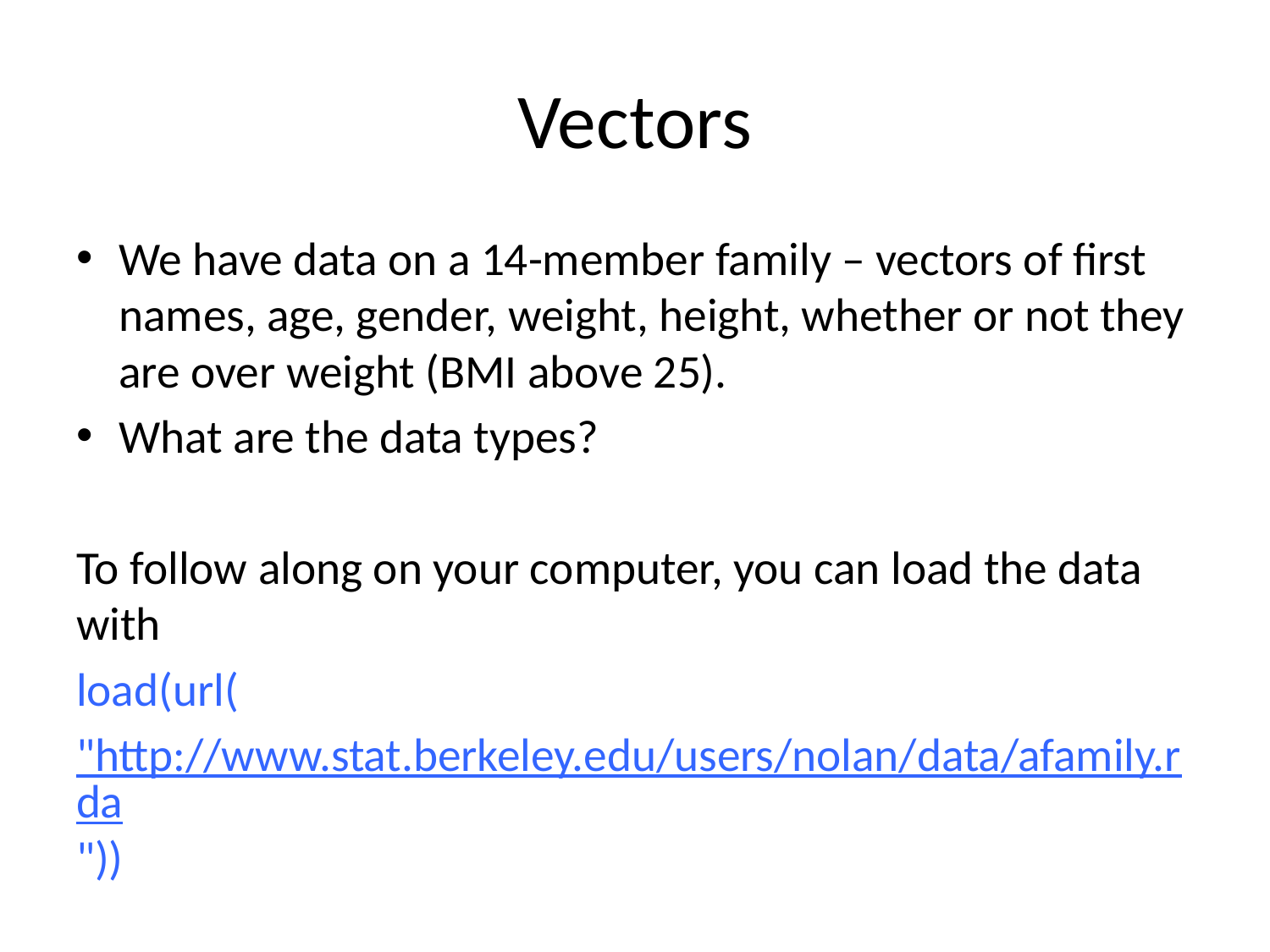

# Vectors
We have data on a 14-member family – vectors of first names, age, gender, weight, height, whether or not they are over weight (BMI above 25).
What are the data types?

To follow along on your computer, you can load the data with
load(url(
"http://www.stat.berkeley.edu/users/nolan/data/afamily.rda"))